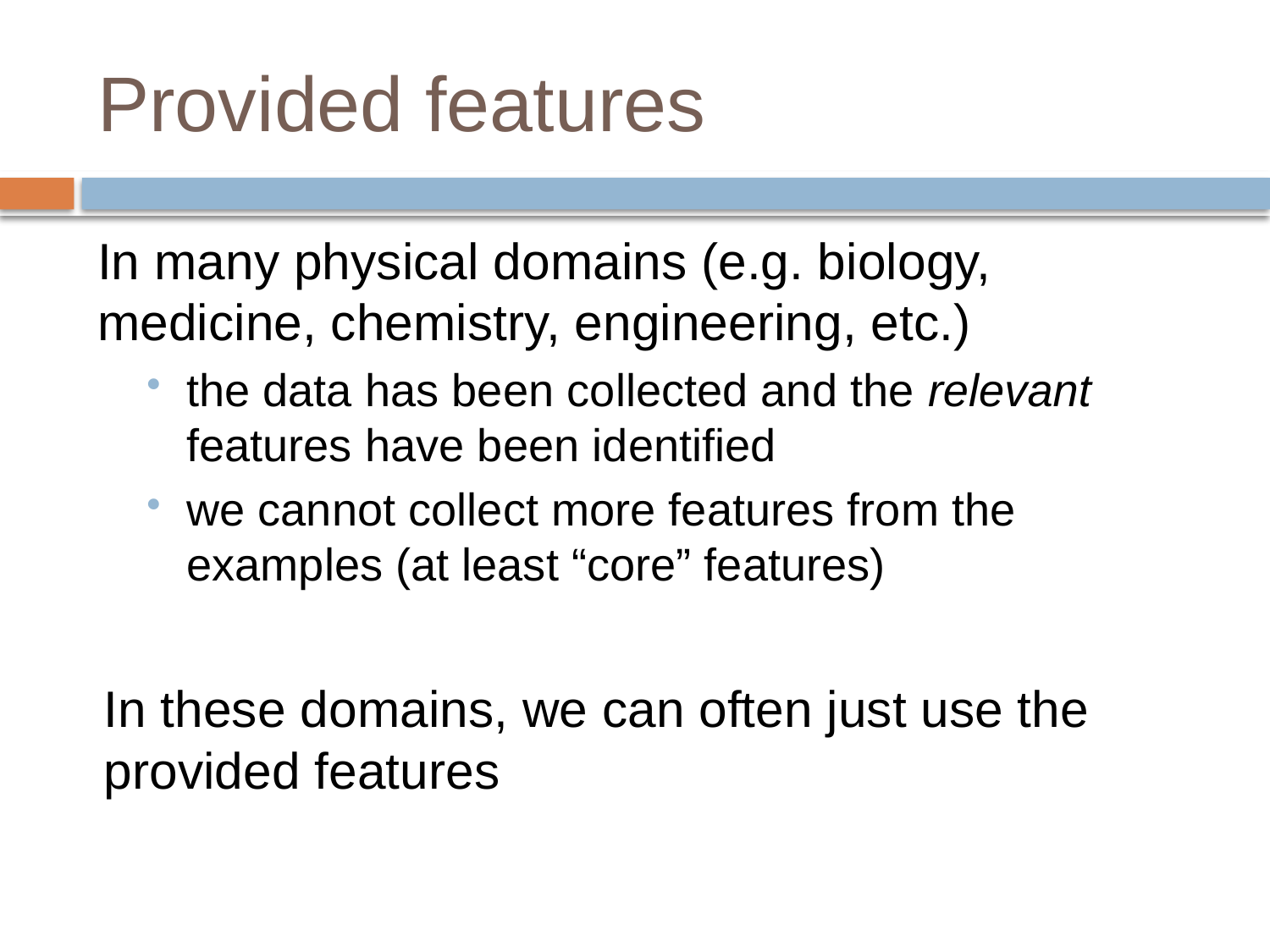

# Provided features
In many physical domains (e.g. biology, medicine, chemistry, engineering, etc.)
the data has been collected and the relevant features have been identified
we cannot collect more features from the examples (at least “core” features)

In these domains, we can often just use the provided features